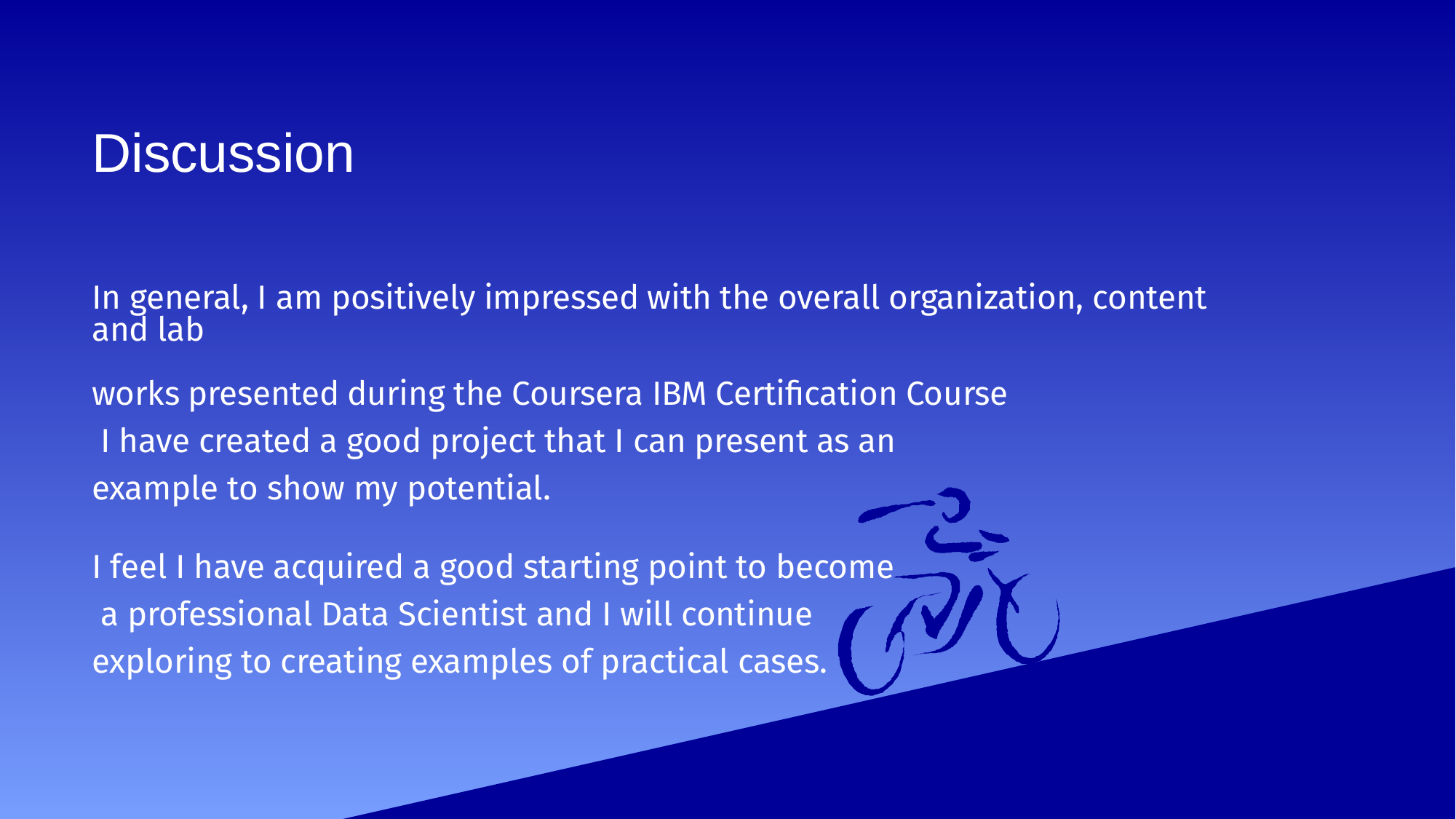

# Discussion
In general, I am positively impressed with the overall organization, content  and lab
works presented during the Coursera IBM Certification Course  I have created a good project that I can present as an  example to show my potential.
I feel I have acquired a good starting point to become  a professional Data Scientist and I will continue  exploring to creating examples of practical cases.